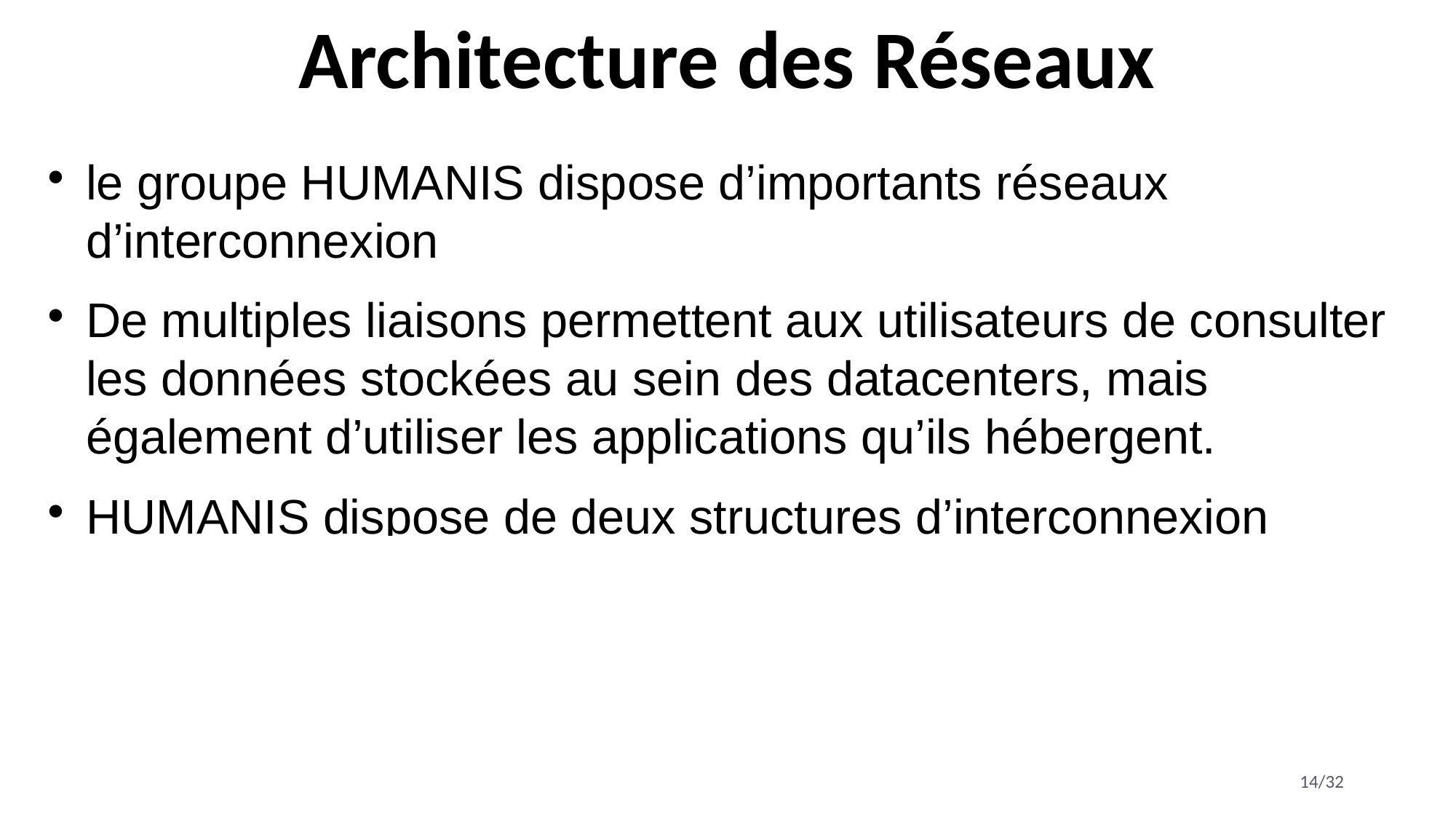

Architecture des Réseaux
le groupe HUMANIS dispose d’importants réseaux d’interconnexion
De multiples liaisons permettent aux utilisateurs de consulter les données stockées au sein des datacenters, mais également d’utiliser les applications qu’ils hébergent.
HUMANIS dispose de deux structures d’interconnexion
(Orange Business ou SFR)

14/32